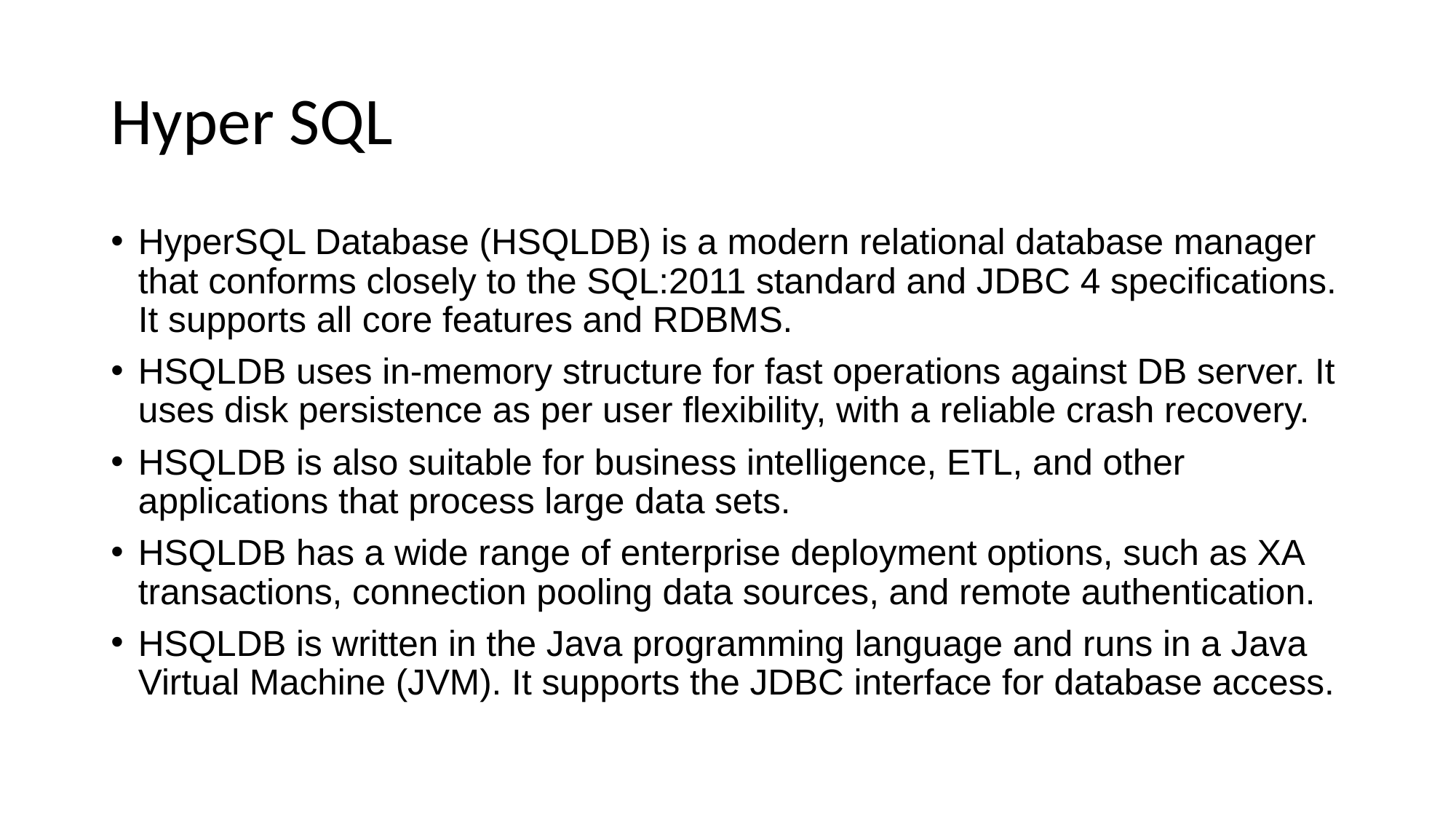

# Hyper SQL
HyperSQL Database (HSQLDB) is a modern relational database manager that conforms closely to the SQL:2011 standard and JDBC 4 specifications. It supports all core features and RDBMS.
HSQLDB uses in-memory structure for fast operations against DB server. It uses disk persistence as per user flexibility, with a reliable crash recovery.
HSQLDB is also suitable for business intelligence, ETL, and other applications that process large data sets.
HSQLDB has a wide range of enterprise deployment options, such as XA transactions, connection pooling data sources, and remote authentication.
HSQLDB is written in the Java programming language and runs in a Java Virtual Machine (JVM). It supports the JDBC interface for database access.